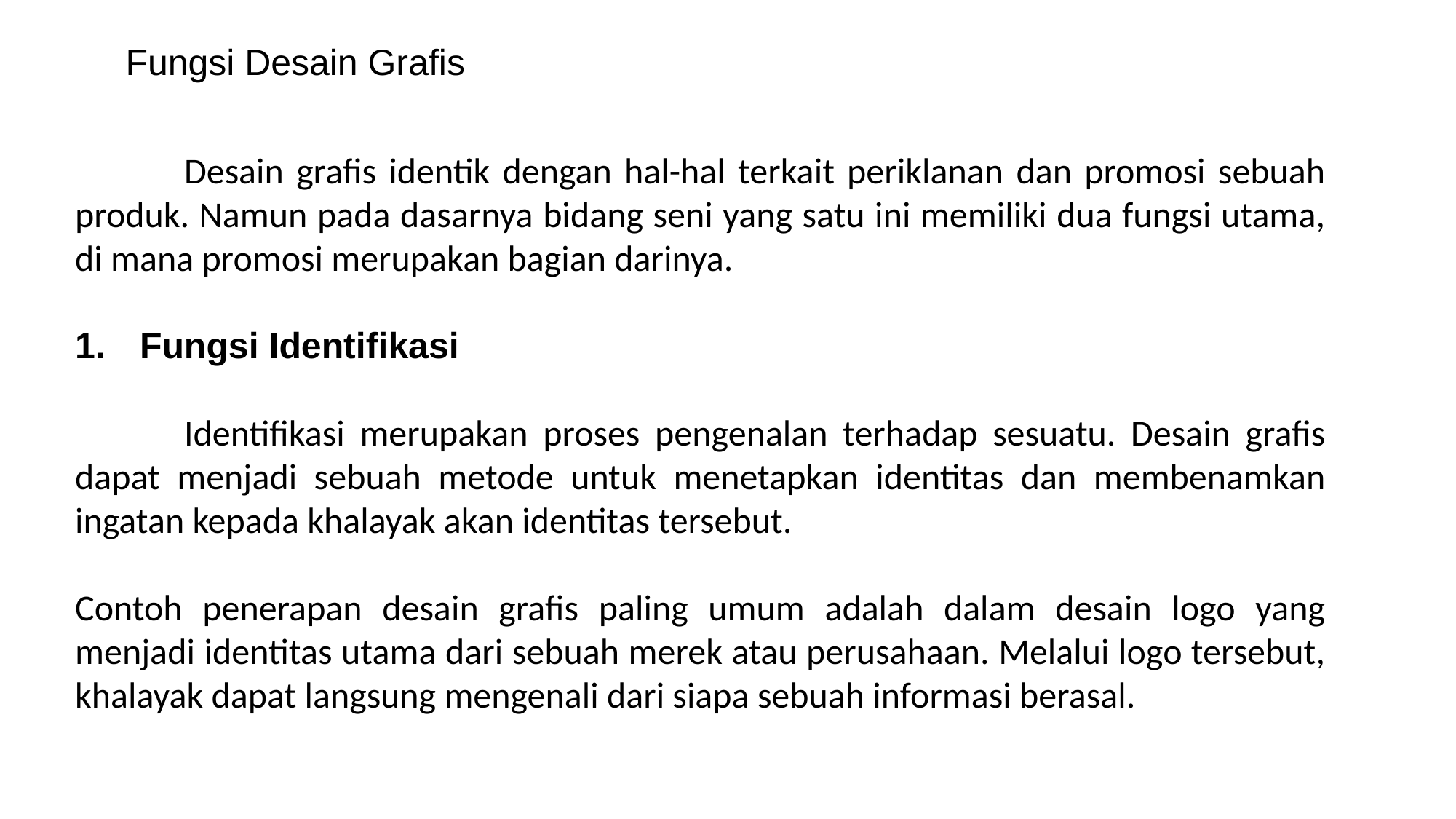

Fungsi Desain Grafis
	Desain grafis identik dengan hal-hal terkait periklanan dan promosi sebuah produk. Namun pada dasarnya bidang seni yang satu ini memiliki dua fungsi utama, di mana promosi merupakan bagian darinya.

 Fungsi Identifikasi

	Identifikasi merupakan proses pengenalan terhadap sesuatu. Desain grafis dapat menjadi sebuah metode untuk menetapkan identitas dan membenamkan ingatan kepada khalayak akan identitas tersebut.

Contoh penerapan desain grafis paling umum adalah dalam desain logo yang menjadi identitas utama dari sebuah merek atau perusahaan. Melalui logo tersebut, khalayak dapat langsung mengenali dari siapa sebuah informasi berasal.